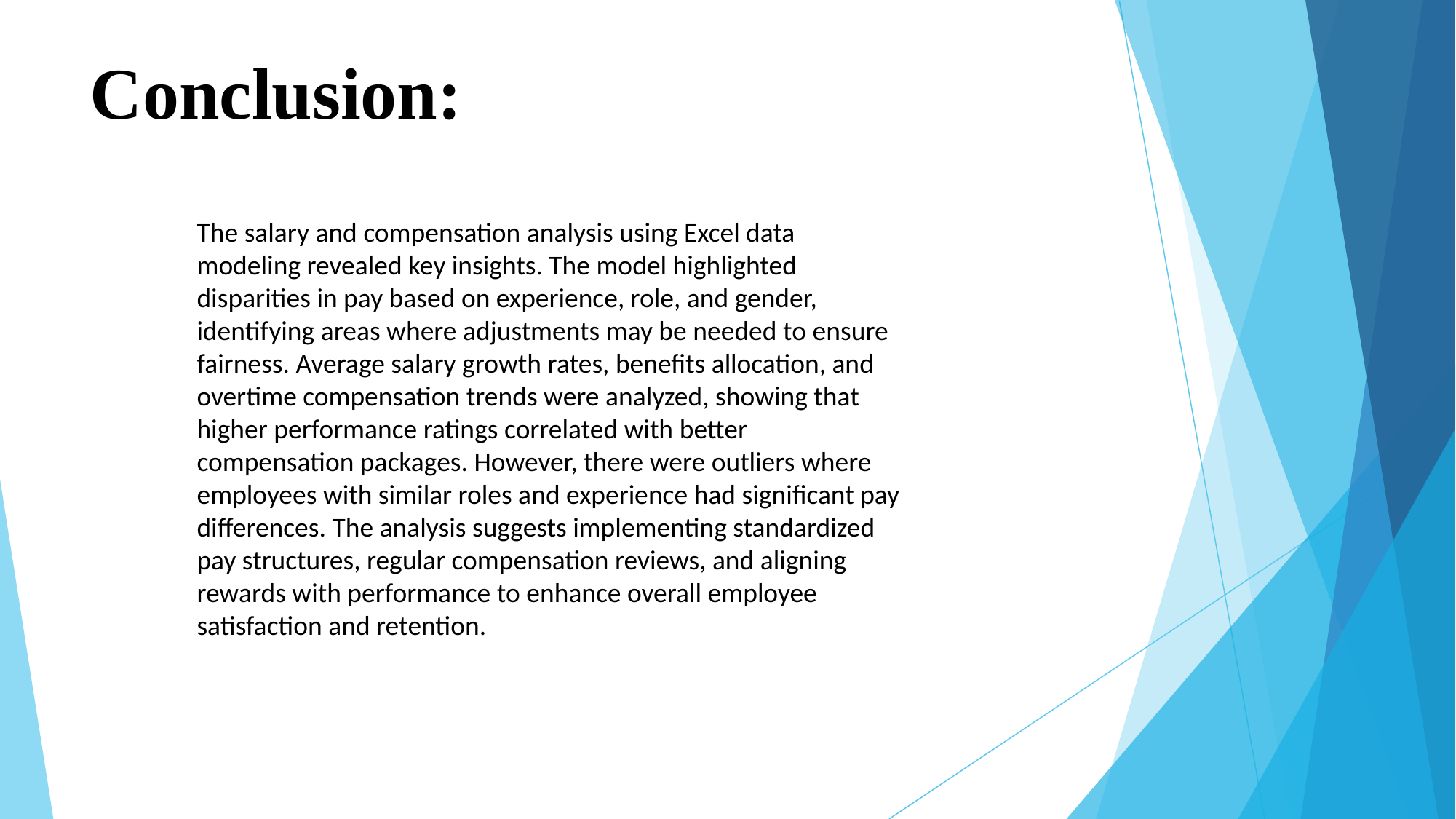

# Conclusion:

The salary and compensation analysis using Excel data modeling revealed key insights. The model highlighted disparities in pay based on experience, role, and gender, identifying areas where adjustments may be needed to ensure fairness. Average salary growth rates, benefits allocation, and overtime compensation trends were analyzed, showing that higher performance ratings correlated with better compensation packages. However, there were outliers where employees with similar roles and experience had significant pay differences. The analysis suggests implementing standardized pay structures, regular compensation reviews, and aligning rewards with performance to enhance overall employee satisfaction and retention.